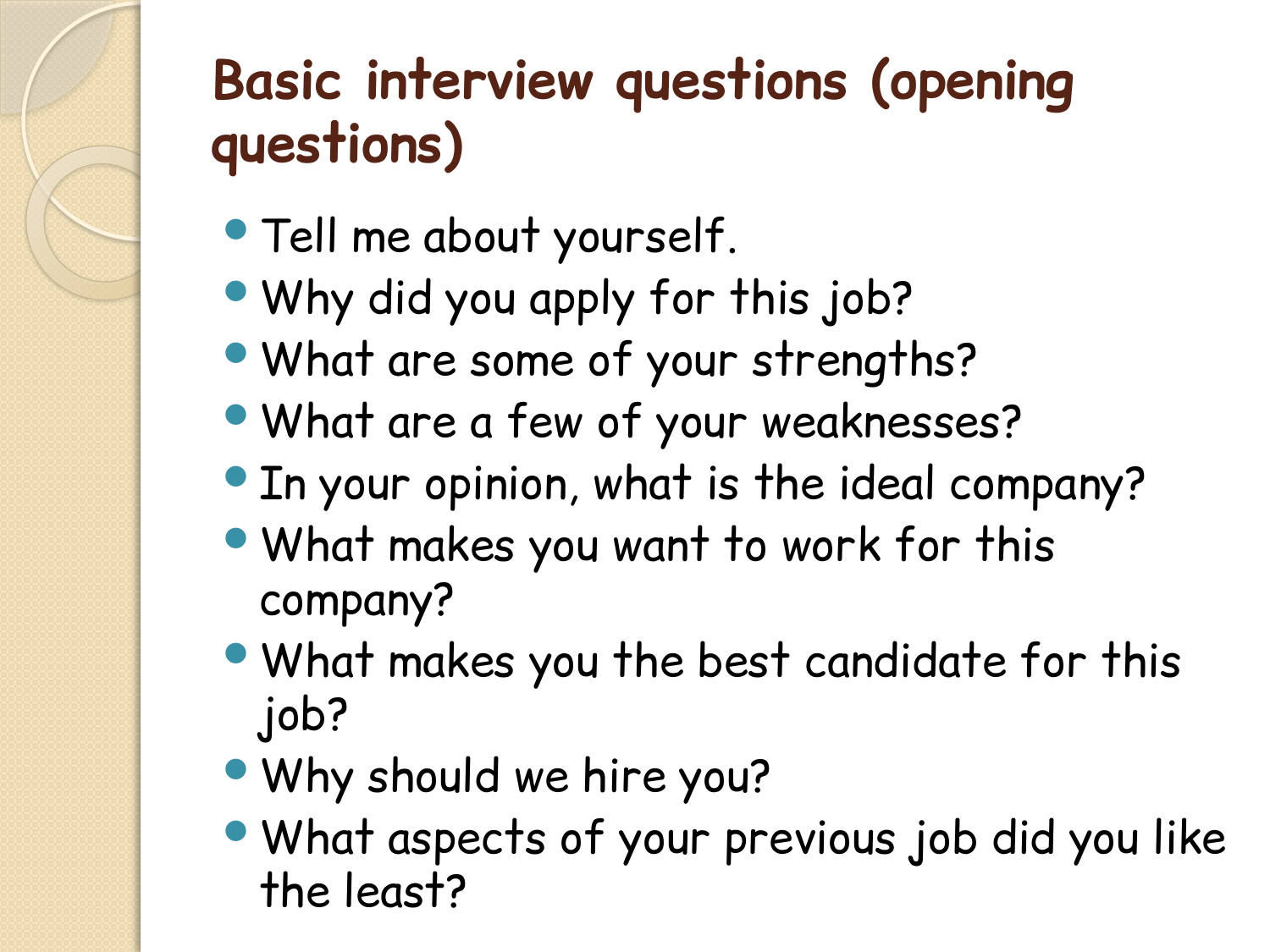

# Basic interview questions (opening questions)
Tell me about yourself.
Why did you apply for this job?
What are some of your strengths?
What are a few of your weaknesses?
In your opinion, what is the ideal company?
What makes you want to work for this company?
What makes you the best candidate for this job?
Why should we hire you?
What aspects of your previous job did you like the least?